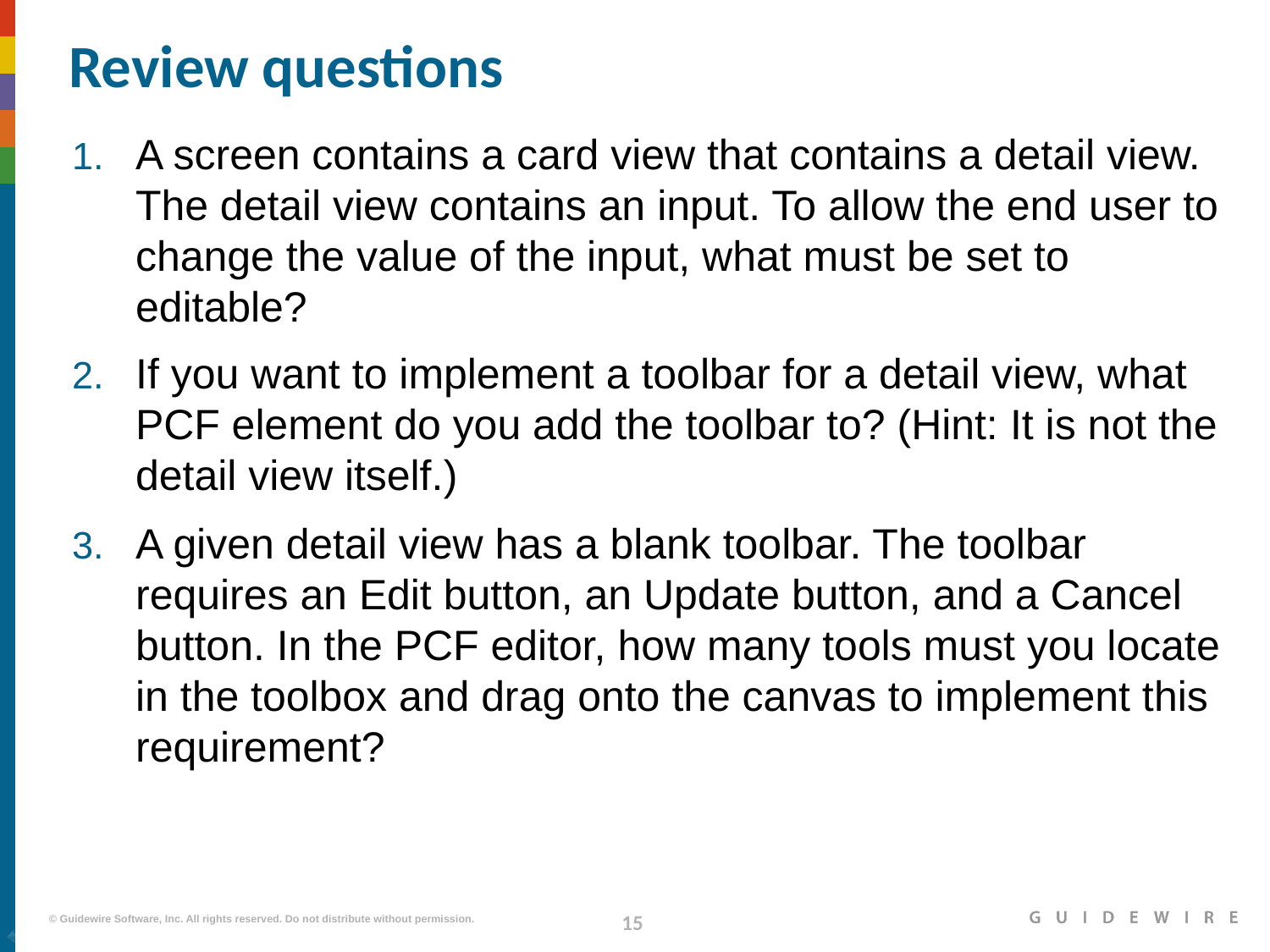

# Review questions
A screen contains a card view that contains a detail view. The detail view contains an input. To allow the end user to change the value of the input, what must be set to editable?
If you want to implement a toolbar for a detail view, what PCF element do you add the toolbar to? (Hint: It is not the detail view itself.)
A given detail view has a blank toolbar. The toolbar requires an Edit button, an Update button, and a Cancel button. In the PCF editor, how many tools must you locate in the toolbox and drag onto the canvas to implement this requirement?